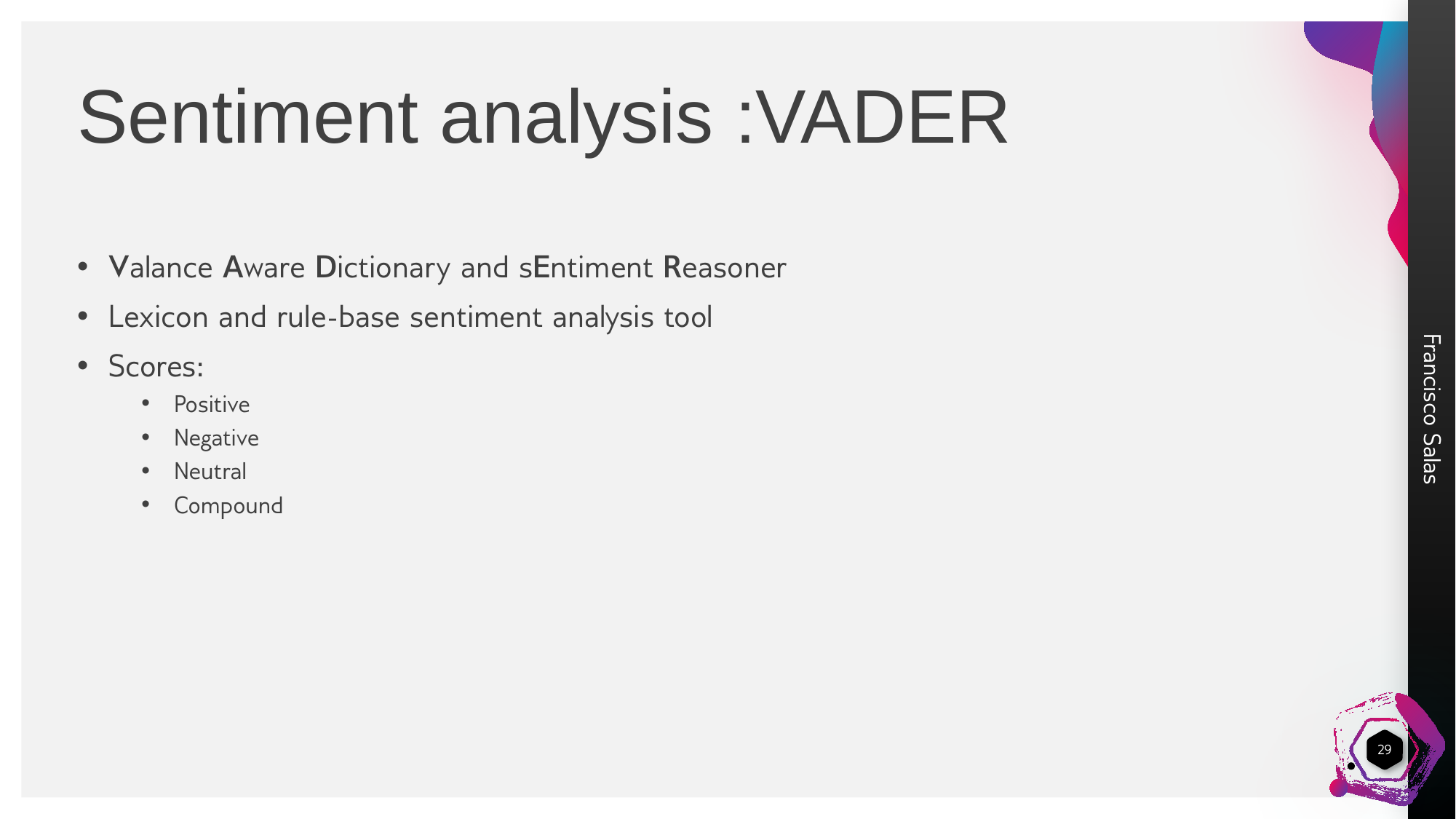

# Sentiment analysis :VADER

Valance Aware Dictionary and sEntiment Reasoner
Lexicon and rule-base sentiment analysis tool
Scores:
Positive
Negative
Neutral
Compound
29